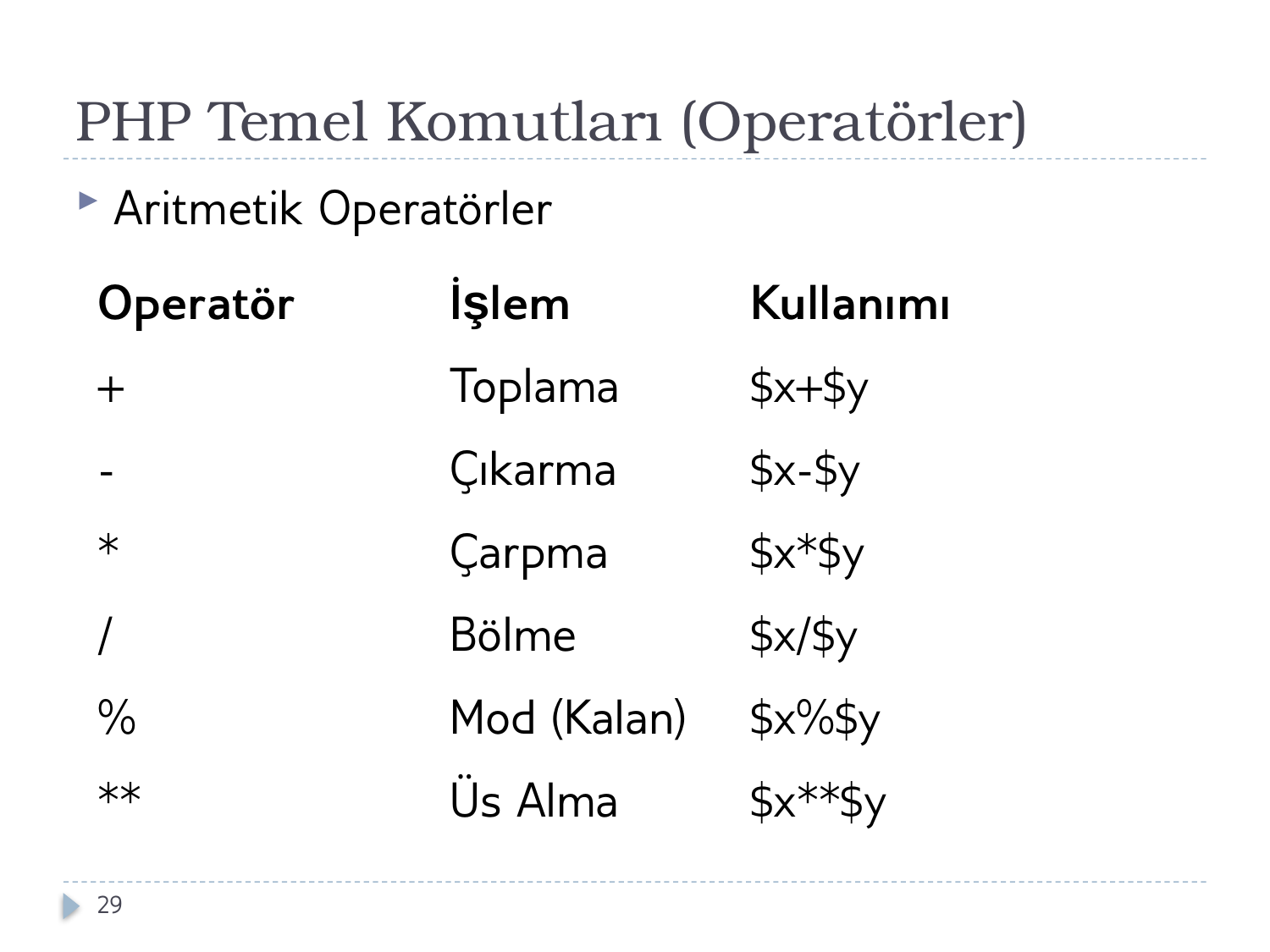

# PHP Temel Komutları (Operatörler)
Aritmetik Operatörler

| Operatör | İşlem | Kullanımı |
| --- | --- | --- |
| + | Toplama | $x+$y |
| - | Çıkarma | $x-$y |
| \* | Çarpma | $x\*$y |
| / | Bölme | $x/$y |
| % | Mod (Kalan) | $x%$y |
| \*\* | Üs Alma | $x\*\*$y |
29